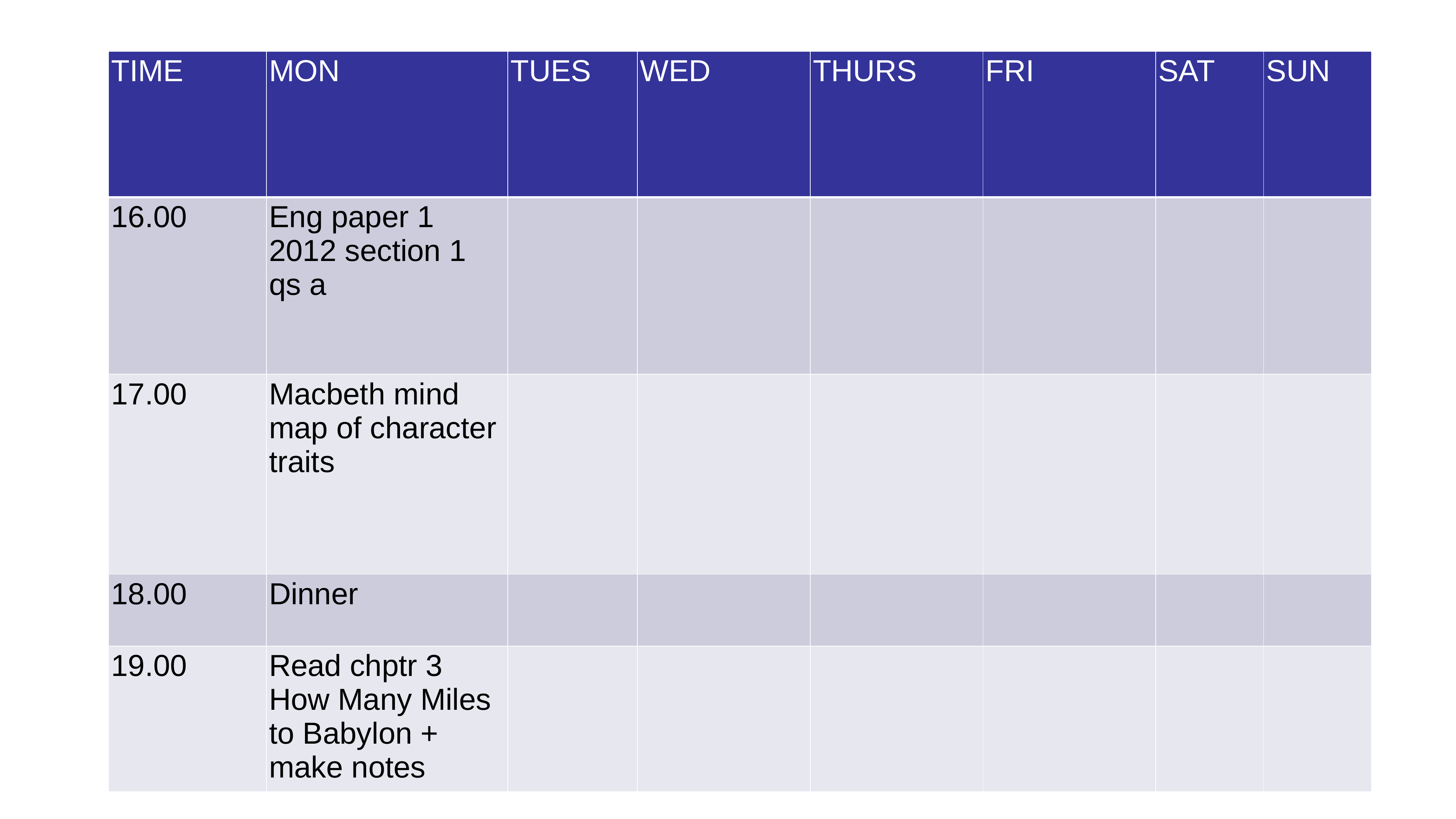

| TIME | MON | TUES | WED | THURS | FRI | SAT | SUN |
| --- | --- | --- | --- | --- | --- | --- | --- |
| 16.00 | Eng paper 1 2012 section 1 qs a |  |  |  |  |  |  |
| 17.00 | Macbeth mind map of character traits |  |  |  |  |  |  |
| 18.00 | Dinner |  |  |  |  |  |  |
| 19.00 | Read chptr 3 How Many Miles to Babylon + make notes |  |  |  |  |  |  |